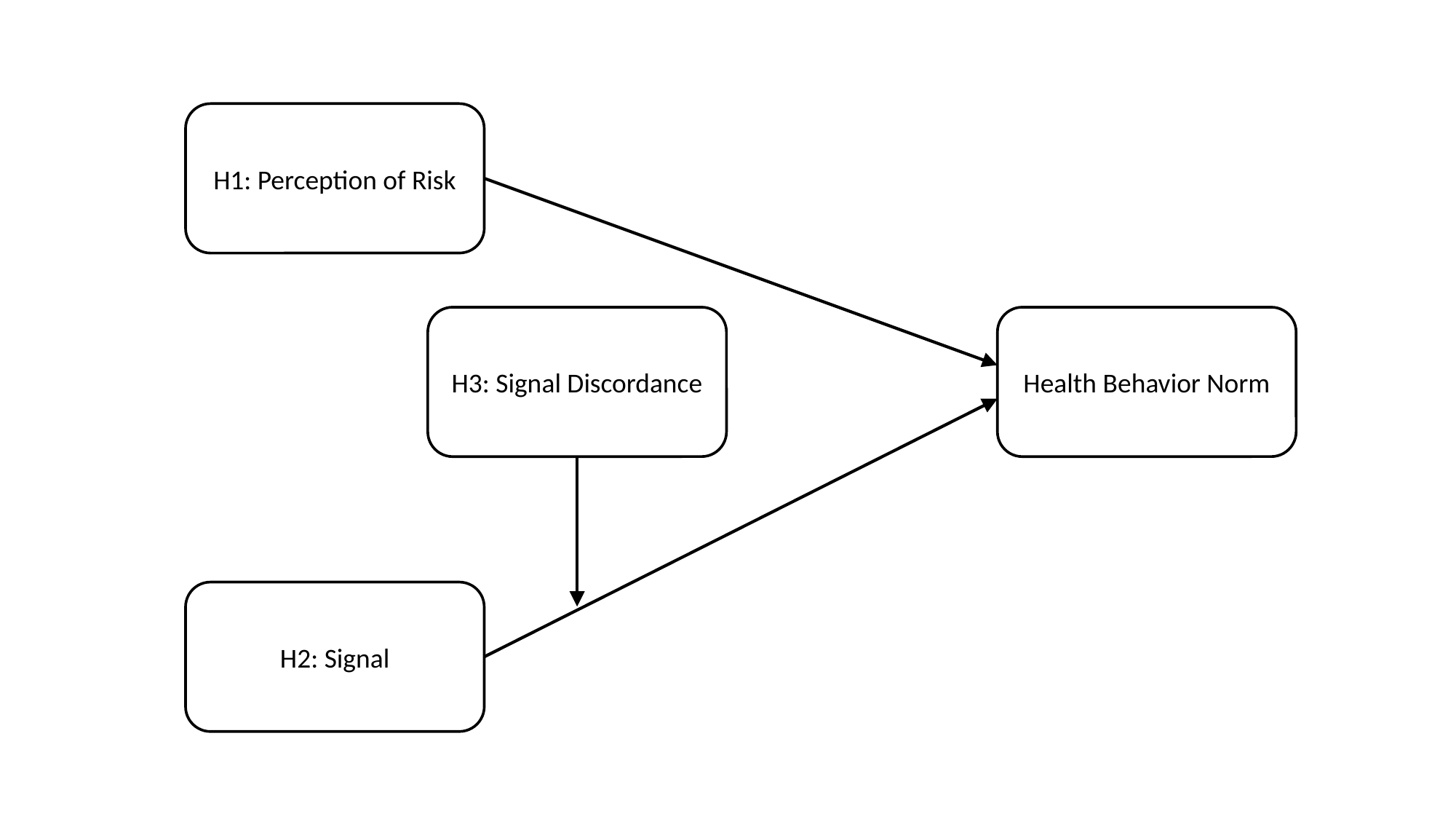

H1: Perception of Risk
H3: Signal Discordance
Health Behavior Norm
H2: Signal